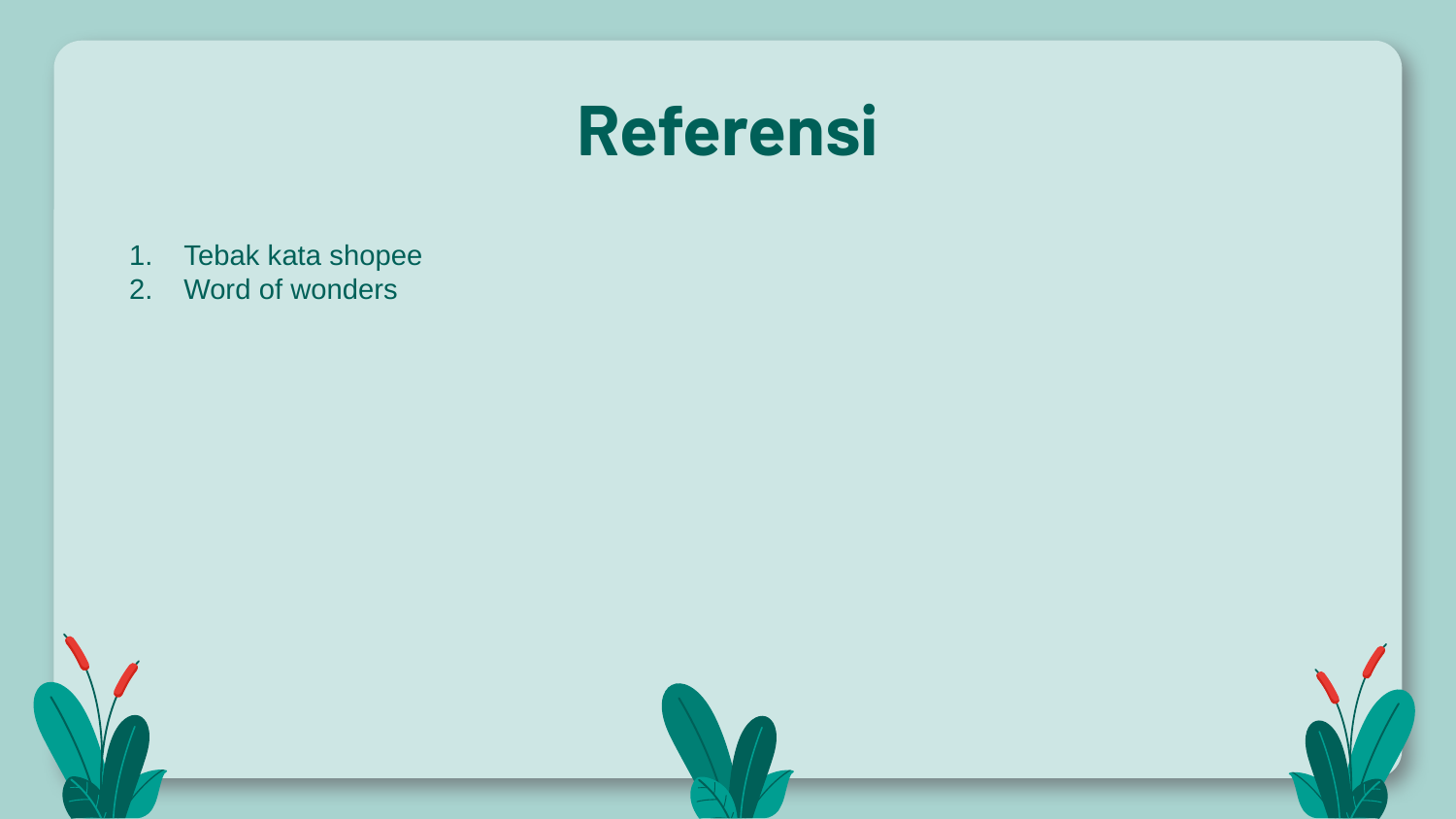

# Referensi
Tebak kata shopee
Word of wonders